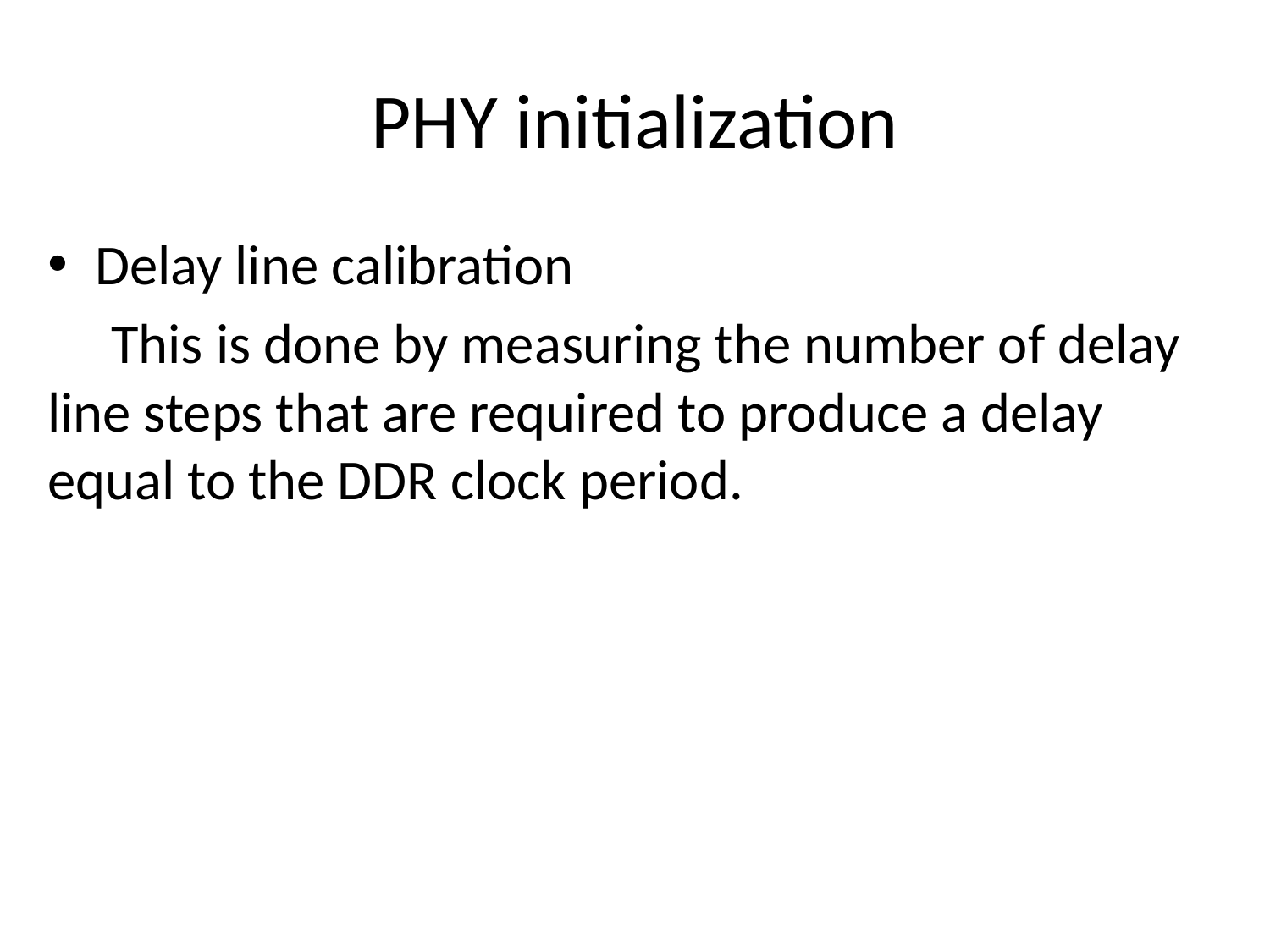

# PHY initialization
Delay line calibration
     This is done by measuring the number of delay line steps that are required to produce a delay equal to the DDR clock period.